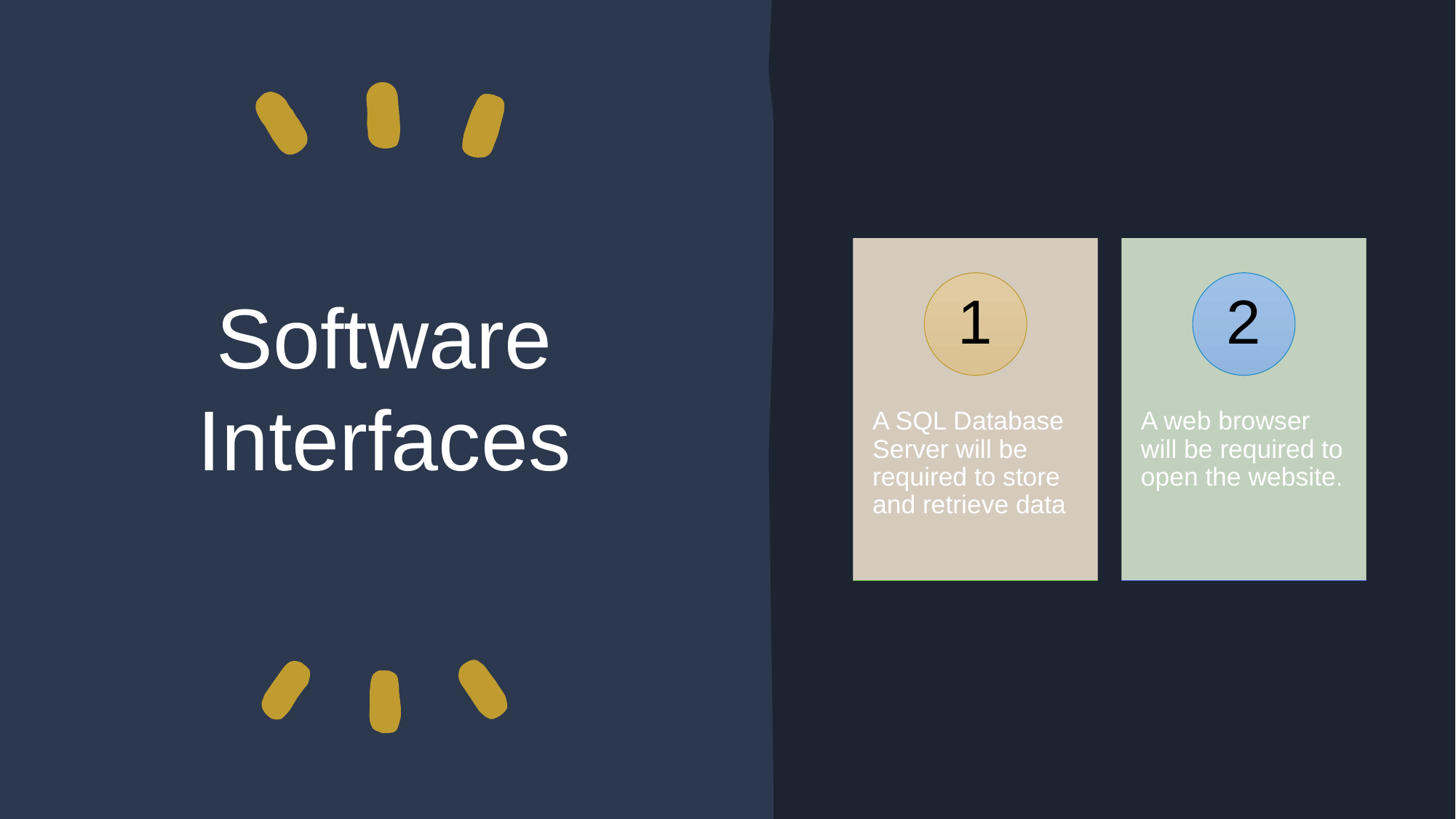

A SQL Database Server will be required to store and retrieve data
1
A web browser will be required to open the website.
2
# Software Interfaces